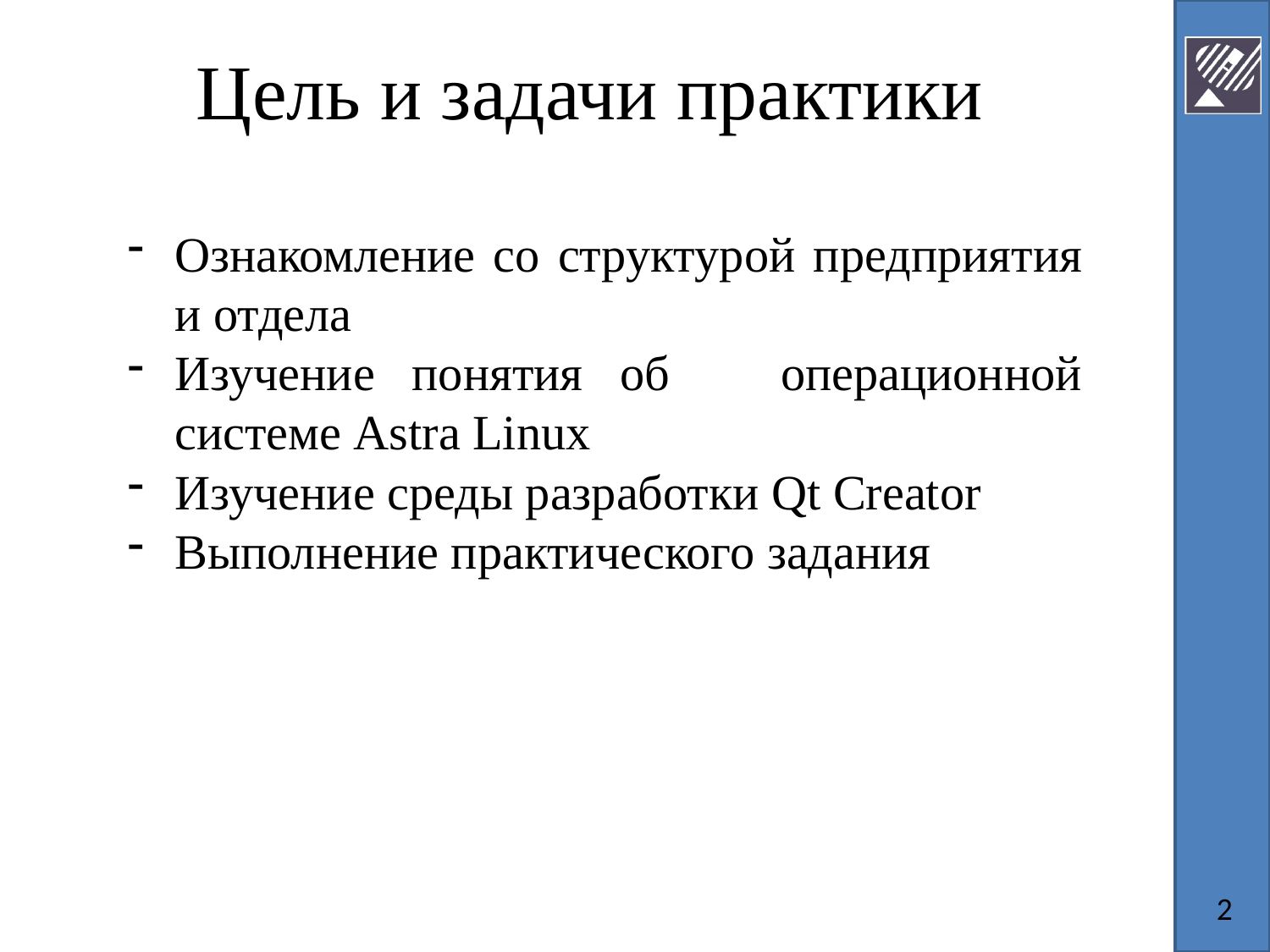

# Цель и задачи практики
Ознакомление со структурой предприятия и отдела
Изучение понятия об   операционной системе Astra Linux
Изучение среды разработки Qt Creator
Выполнение практического задания
2